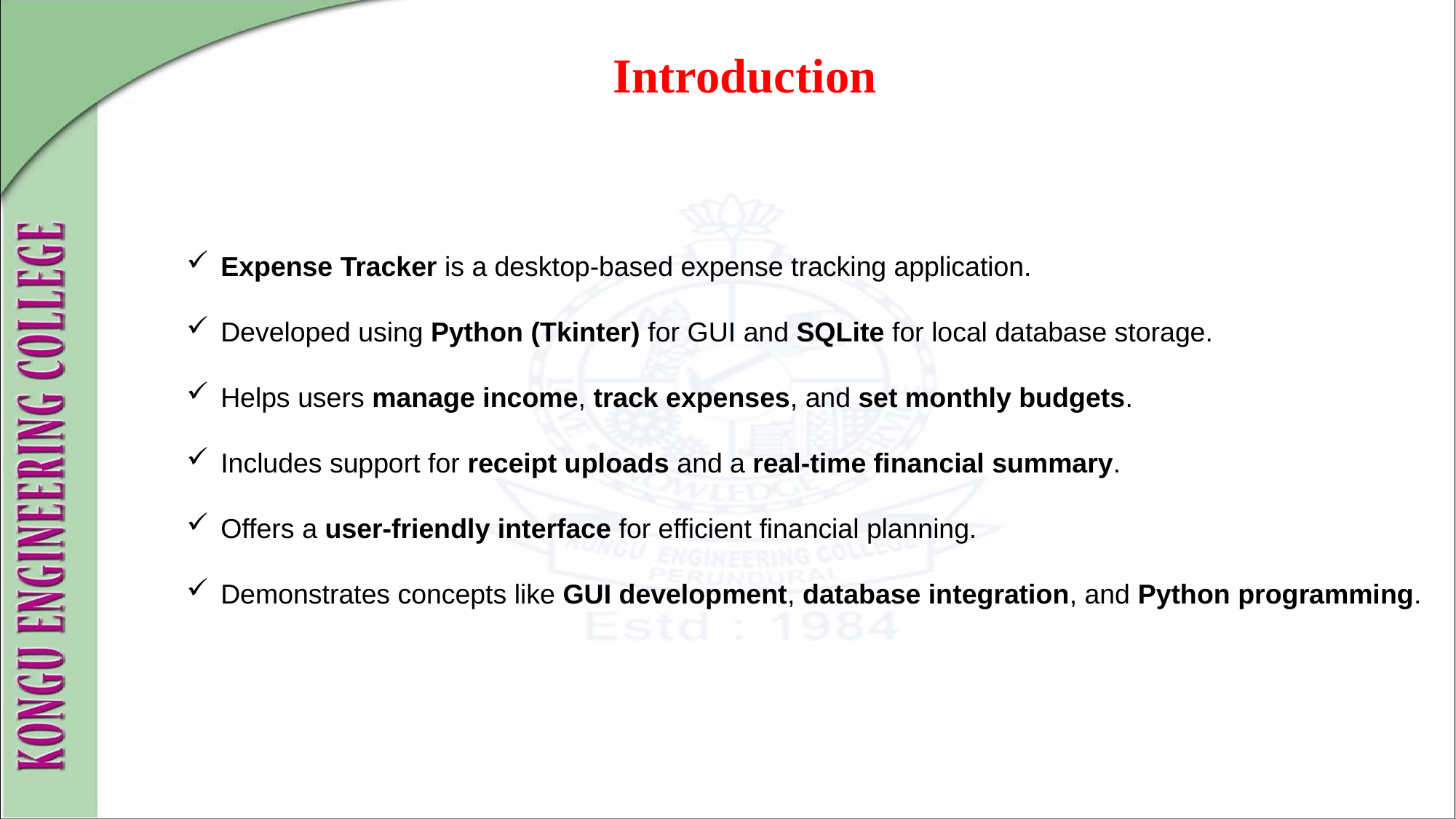

# Introduction
Expense Tracker is a desktop-based expense tracking application.
Developed using Python (Tkinter) for GUI and SQLite for local database storage.
Helps users manage income, track expenses, and set monthly budgets.
Includes support for receipt uploads and a real-time financial summary.
Offers a user-friendly interface for efficient financial planning.
Demonstrates concepts like GUI development, database integration, and Python programming.